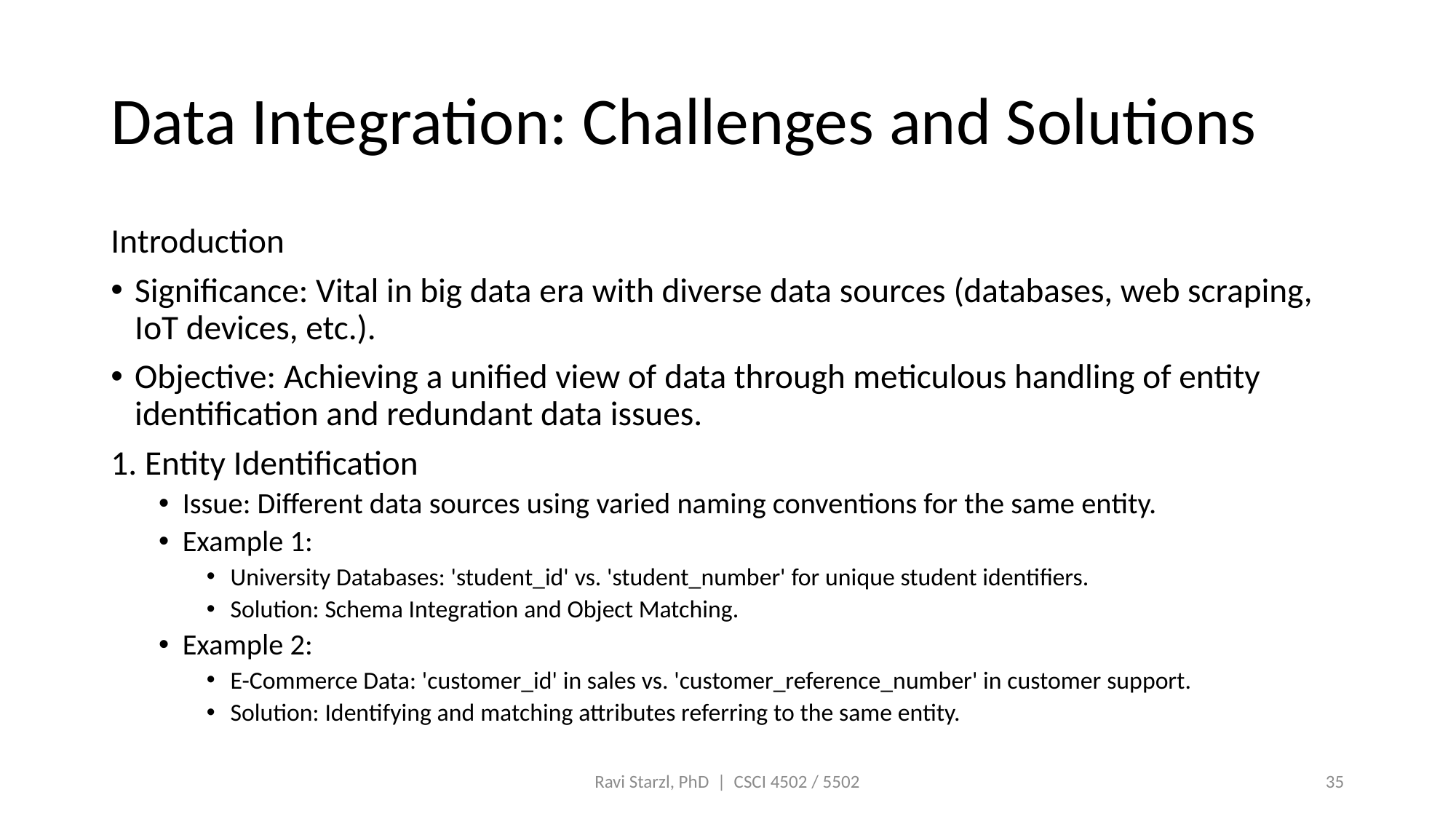

# Data Integration: Challenges and Solutions
Introduction
Significance: Vital in big data era with diverse data sources (databases, web scraping, IoT devices, etc.).
Objective: Achieving a unified view of data through meticulous handling of entity identification and redundant data issues.
1. Entity Identification
Issue: Different data sources using varied naming conventions for the same entity.
Example 1:
University Databases: 'student_id' vs. 'student_number' for unique student identifiers.
Solution: Schema Integration and Object Matching.
Example 2:
E-Commerce Data: 'customer_id' in sales vs. 'customer_reference_number' in customer support.
Solution: Identifying and matching attributes referring to the same entity.
Ravi Starzl, PhD  |  CSCI 4502 / 5502
35